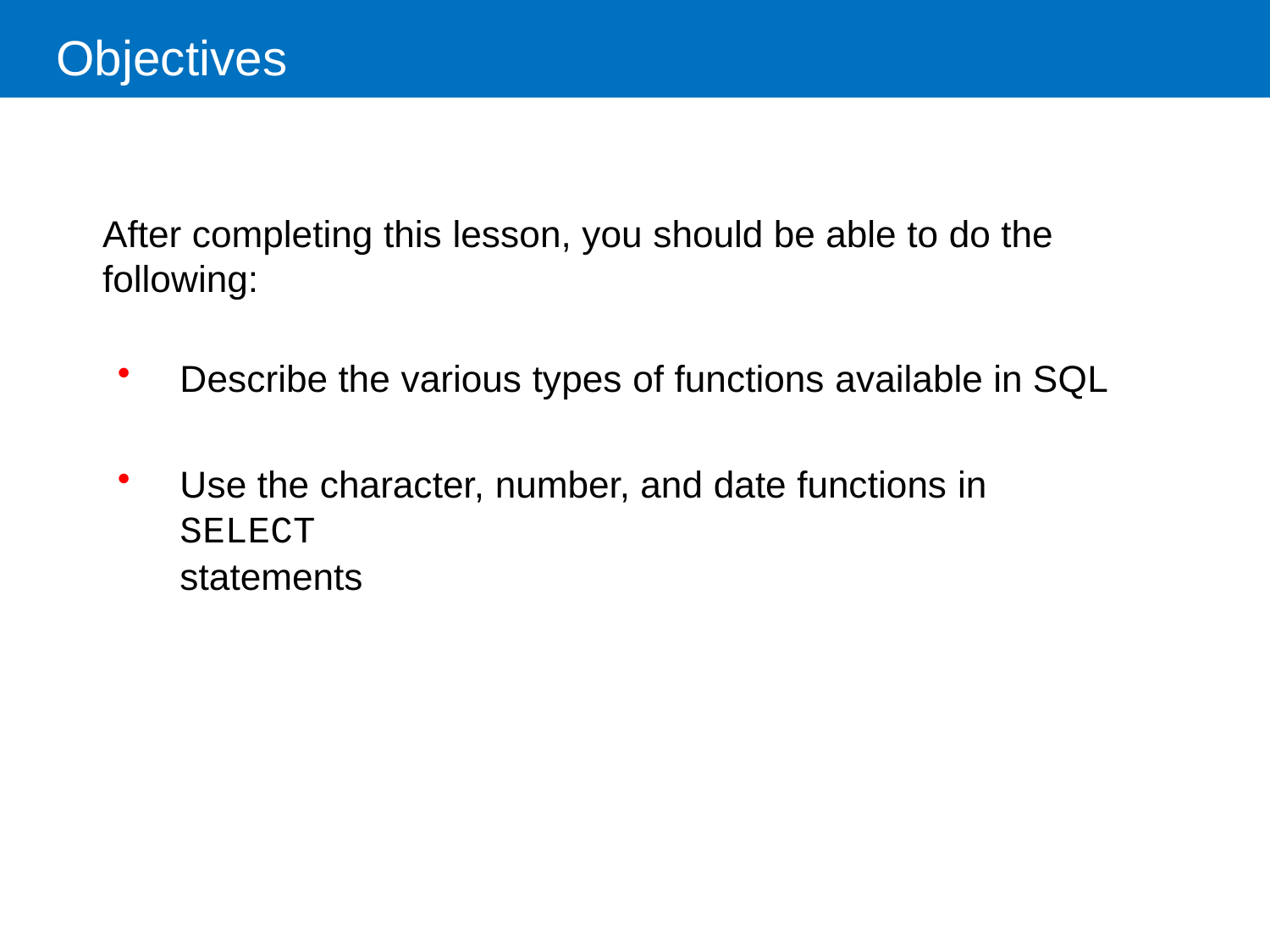

# Objectives
After completing this lesson, you should be able to do the  following:

Describe the various types of functions available in SQL

Use the character, number, and date functions in SELECT
statements